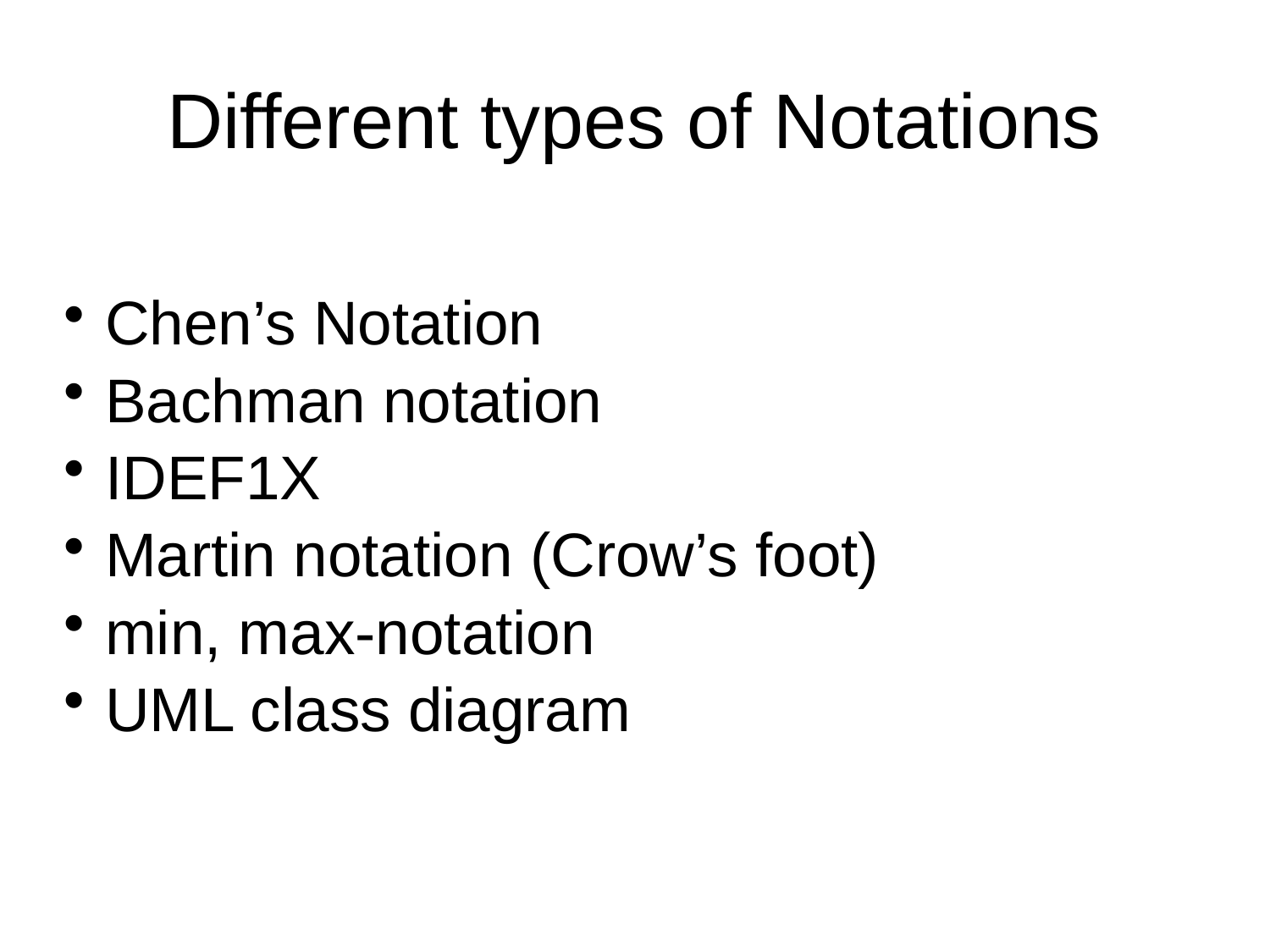

Different types of Notations

Chen’s Notation
Bachman notation
IDEF1X
Martin notation (Crow’s foot)
min, max-notation
UML class diagram